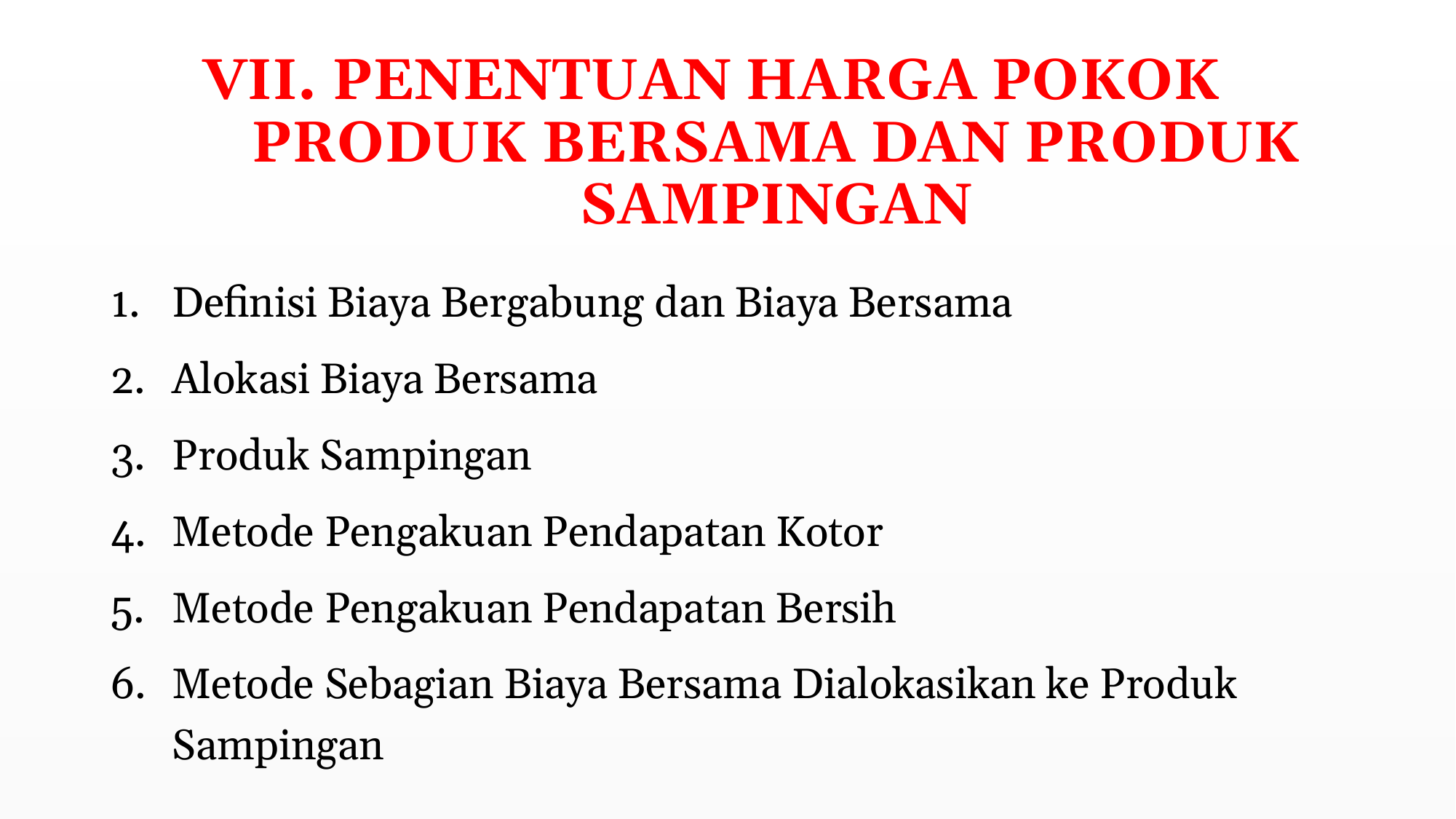

# PENENTUAN HARGA POKOK PRODUK BERSAMA DAN PRODUK SAMPINGAN
Definisi Biaya Bergabung dan Biaya Bersama
Alokasi Biaya Bersama
Produk Sampingan
Metode Pengakuan Pendapatan Kotor
Metode Pengakuan Pendapatan Bersih
Metode Sebagian Biaya Bersama Dialokasikan ke Produk Sampingan